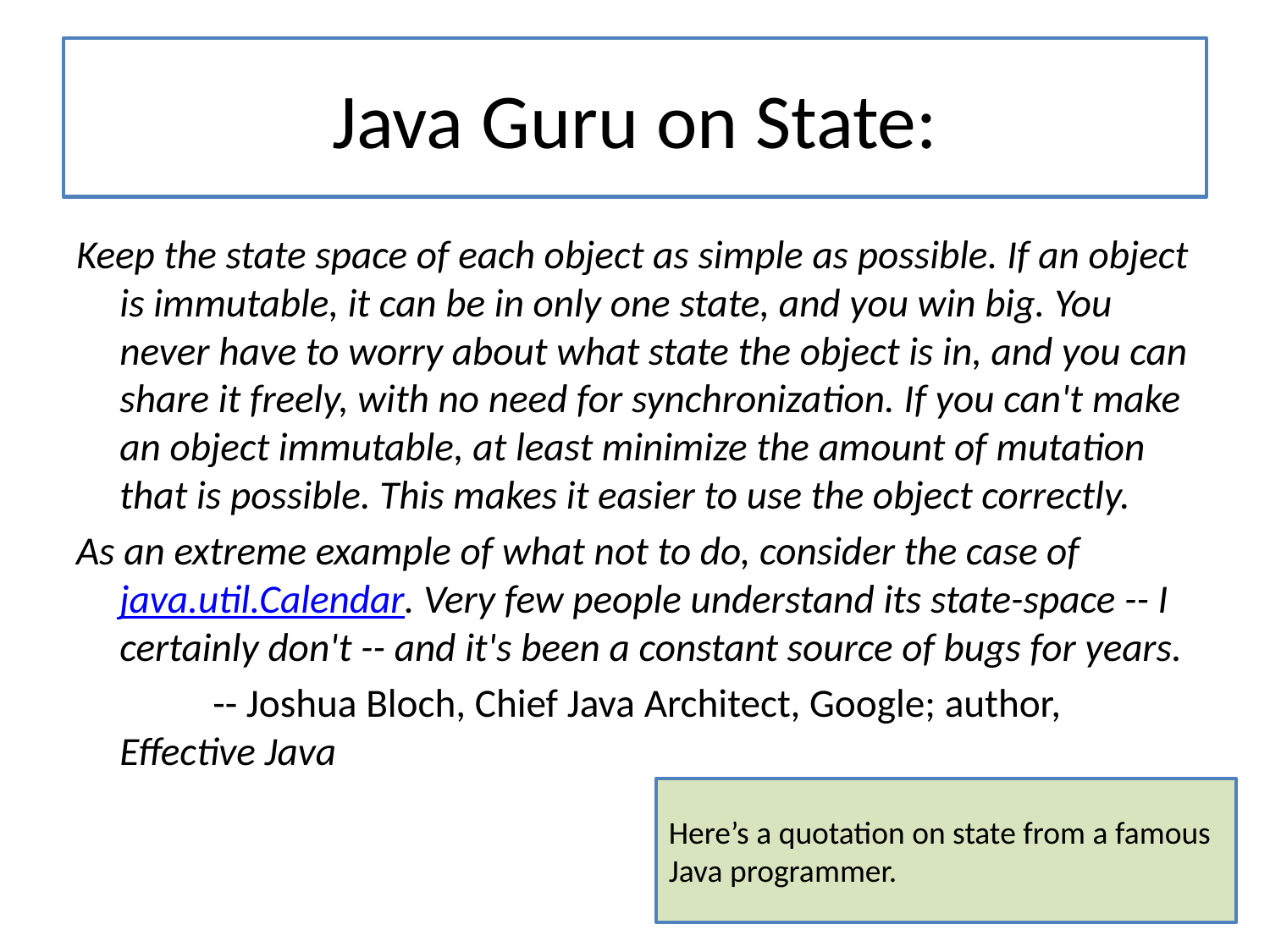

# Java Guru on State:
Keep the state space of each object as simple as possible. If an object is immutable, it can be in only one state, and you win big. You never have to worry about what state the object is in, and you can share it freely, with no need for synchronization. If you can't make an object immutable, at least minimize the amount of mutation that is possible. This makes it easier to use the object correctly.
As an extreme example of what not to do, consider the case of java.util.Calendar. Very few people understand its state-space -- I certainly don't -- and it's been a constant source of bugs for years.
               -- Joshua Bloch, Chief Java Architect, Google; author,             	Effective Java
Here’s a quotation on state from a famous Java programmer.
16